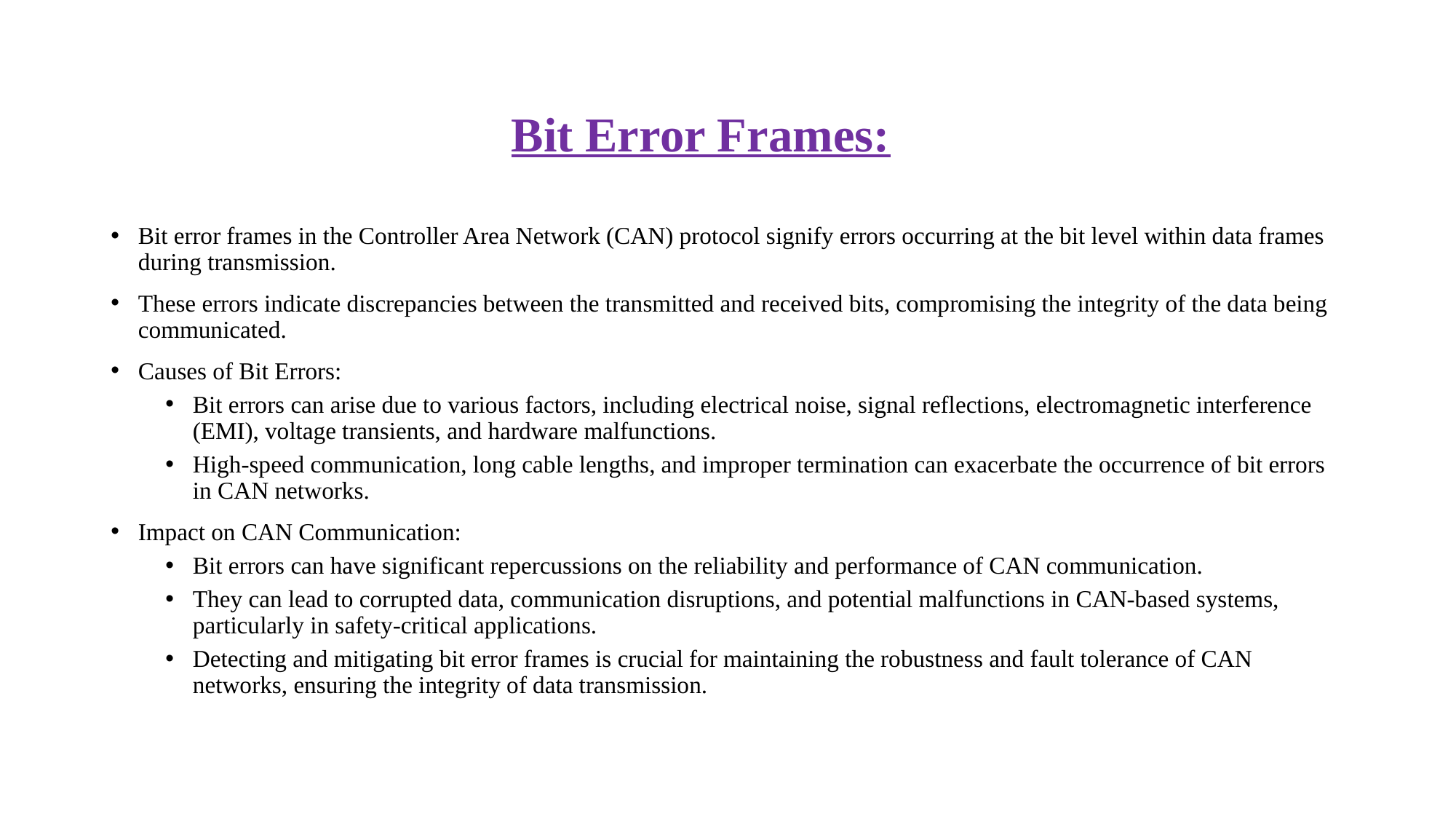

Bit Error Frames:
Bit error frames in the Controller Area Network (CAN) protocol signify errors occurring at the bit level within data frames during transmission.
These errors indicate discrepancies between the transmitted and received bits, compromising the integrity of the data being communicated.
Causes of Bit Errors:
Bit errors can arise due to various factors, including electrical noise, signal reflections, electromagnetic interference (EMI), voltage transients, and hardware malfunctions.
High-speed communication, long cable lengths, and improper termination can exacerbate the occurrence of bit errors in CAN networks.
Impact on CAN Communication:
Bit errors can have significant repercussions on the reliability and performance of CAN communication.
They can lead to corrupted data, communication disruptions, and potential malfunctions in CAN-based systems, particularly in safety-critical applications.
Detecting and mitigating bit error frames is crucial for maintaining the robustness and fault tolerance of CAN networks, ensuring the integrity of data transmission.